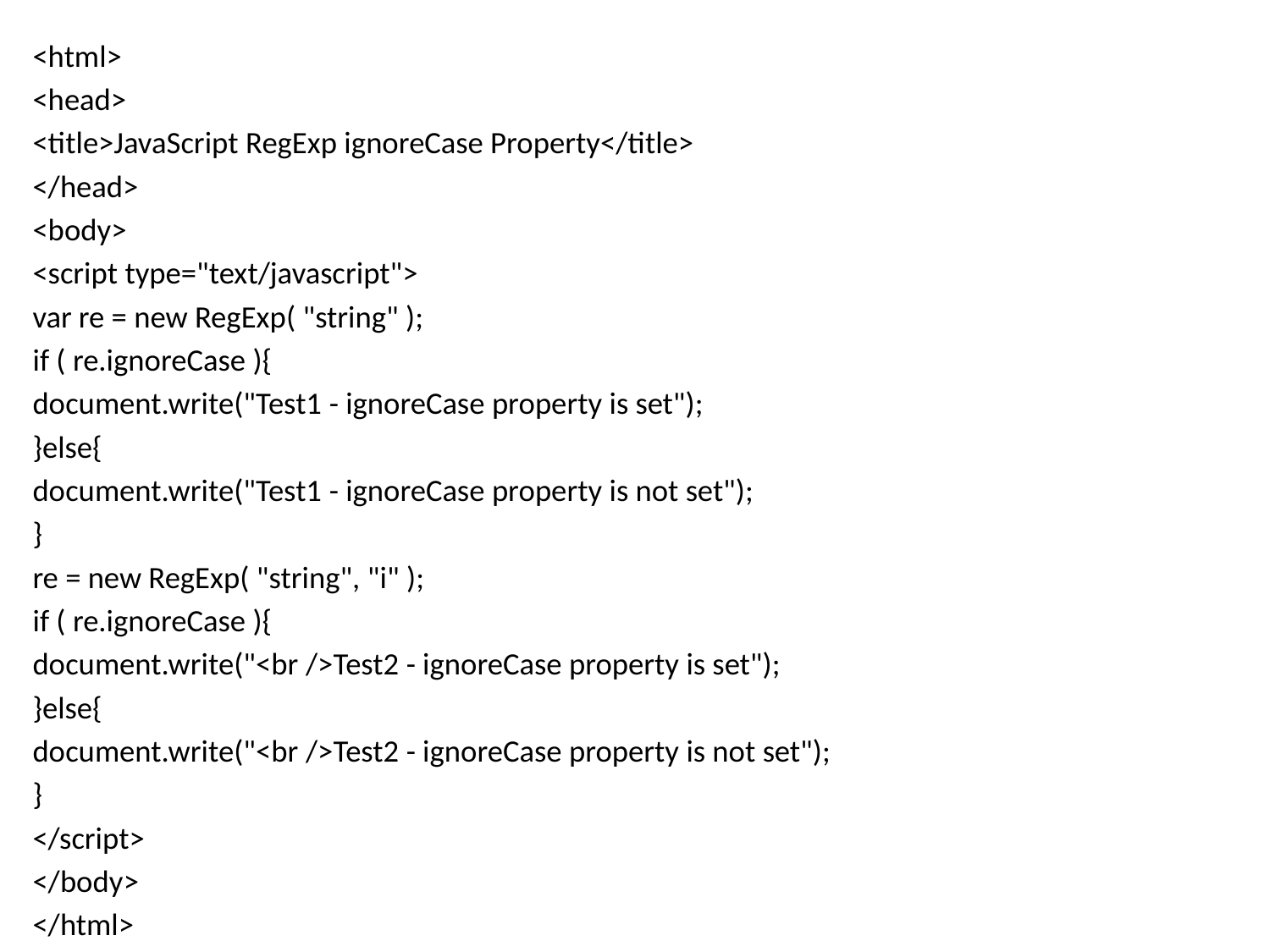

<html>
<head>
<title>JavaScript RegExp ignoreCase Property</title>
</head>
<body>
<script type="text/javascript">
var re = new RegExp( "string" );
if ( re.ignoreCase ){
document.write("Test1 - ignoreCase property is set");
}else{
document.write("Test1 - ignoreCase property is not set");
}
re = new RegExp( "string", "i" );
if ( re.ignoreCase ){
document.write("<br />Test2 - ignoreCase property is set");
}else{
document.write("<br />Test2 - ignoreCase property is not set");
}
</script>
</body>
</html>